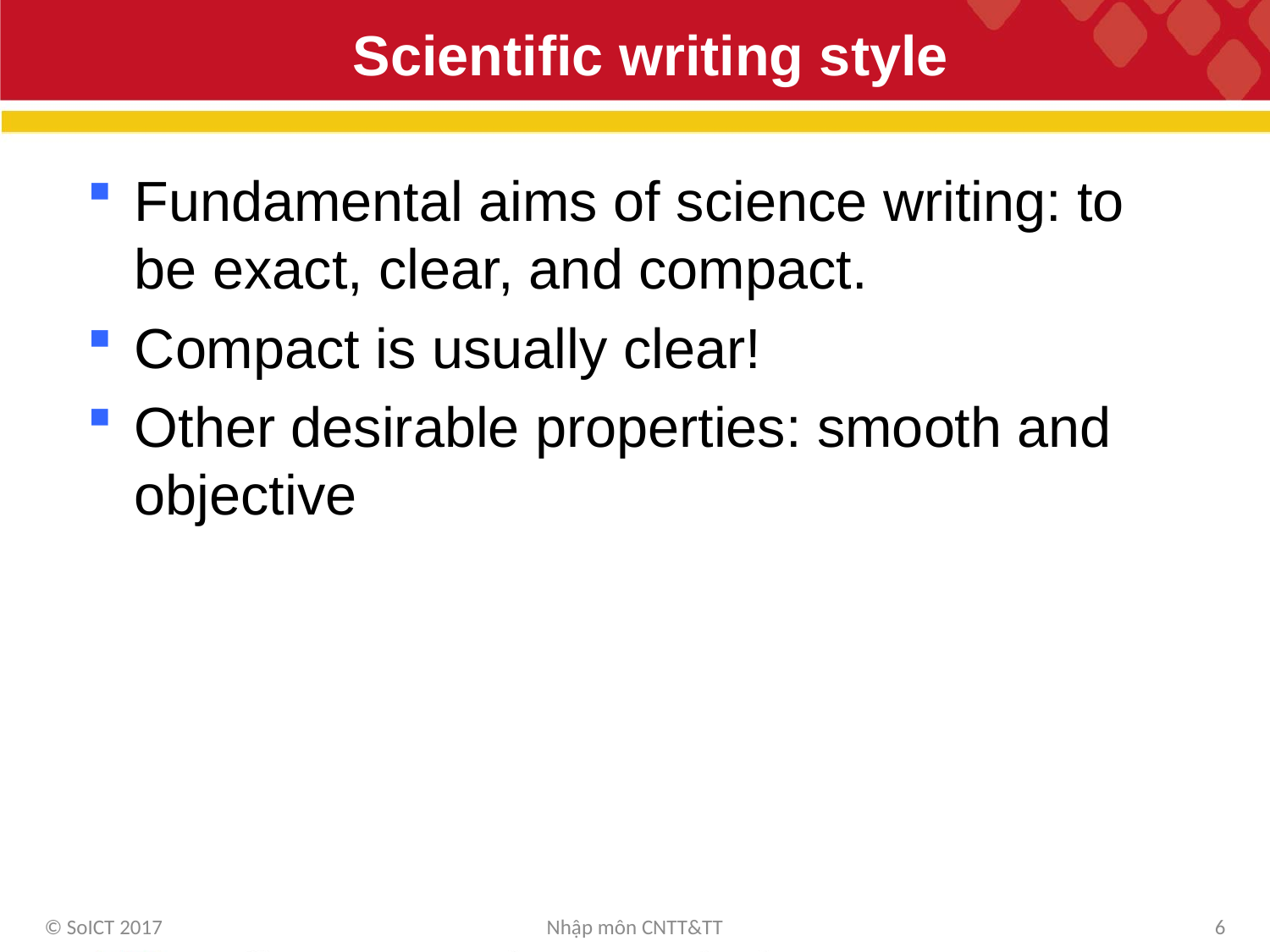

# Scientific writing style
Fundamental aims of science writing: to be exact, clear, and compact.
Compact is usually clear!
Other desirable properties: smooth and objective
© SoICT 2017
Nhập môn CNTT&TT
6